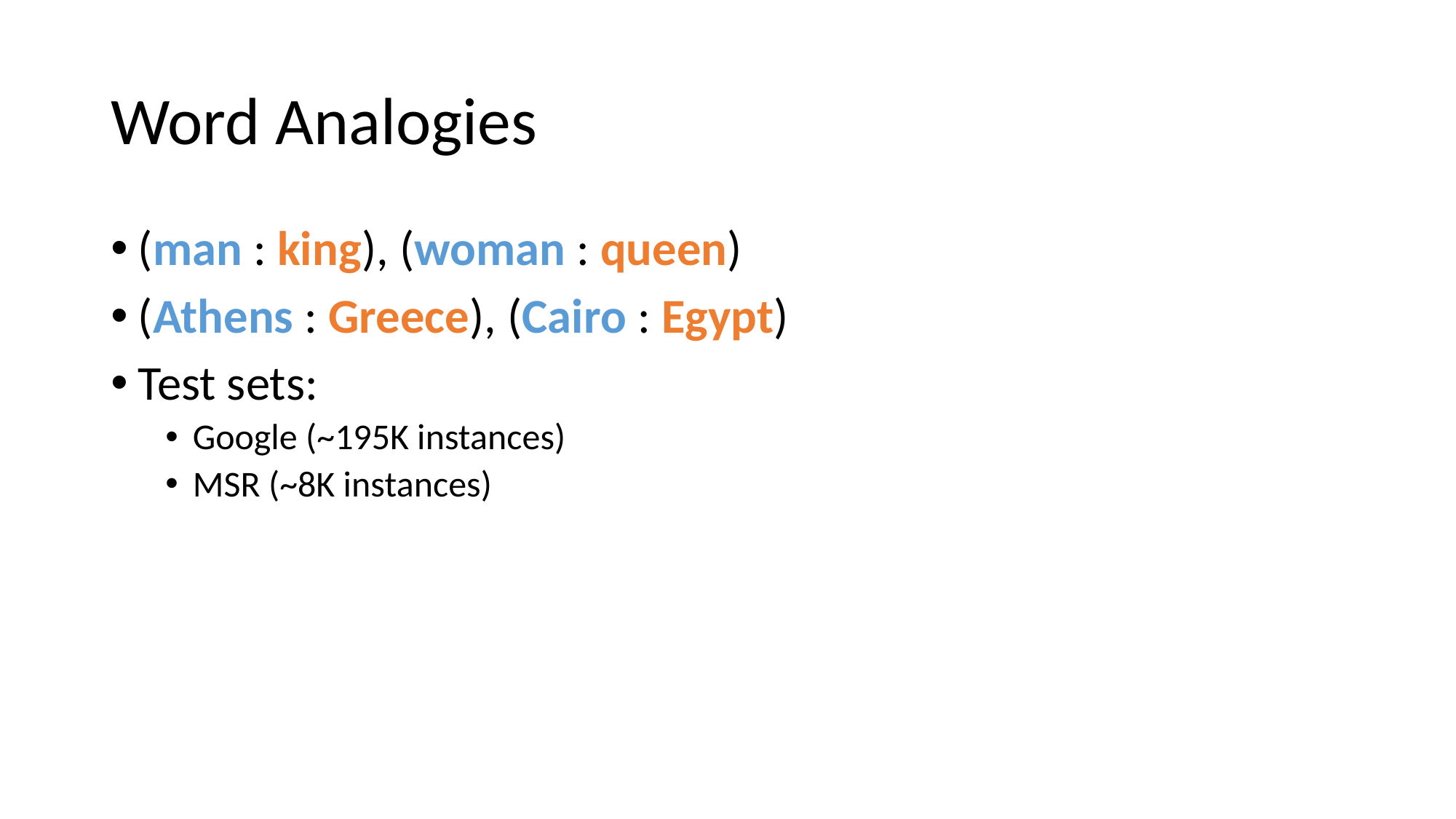

# Word Analogies
(man : king), (woman : queen)
(Athens : Greece), (Cairo : Egypt)
Test sets:
Google (~195K instances)
MSR (~8K instances)